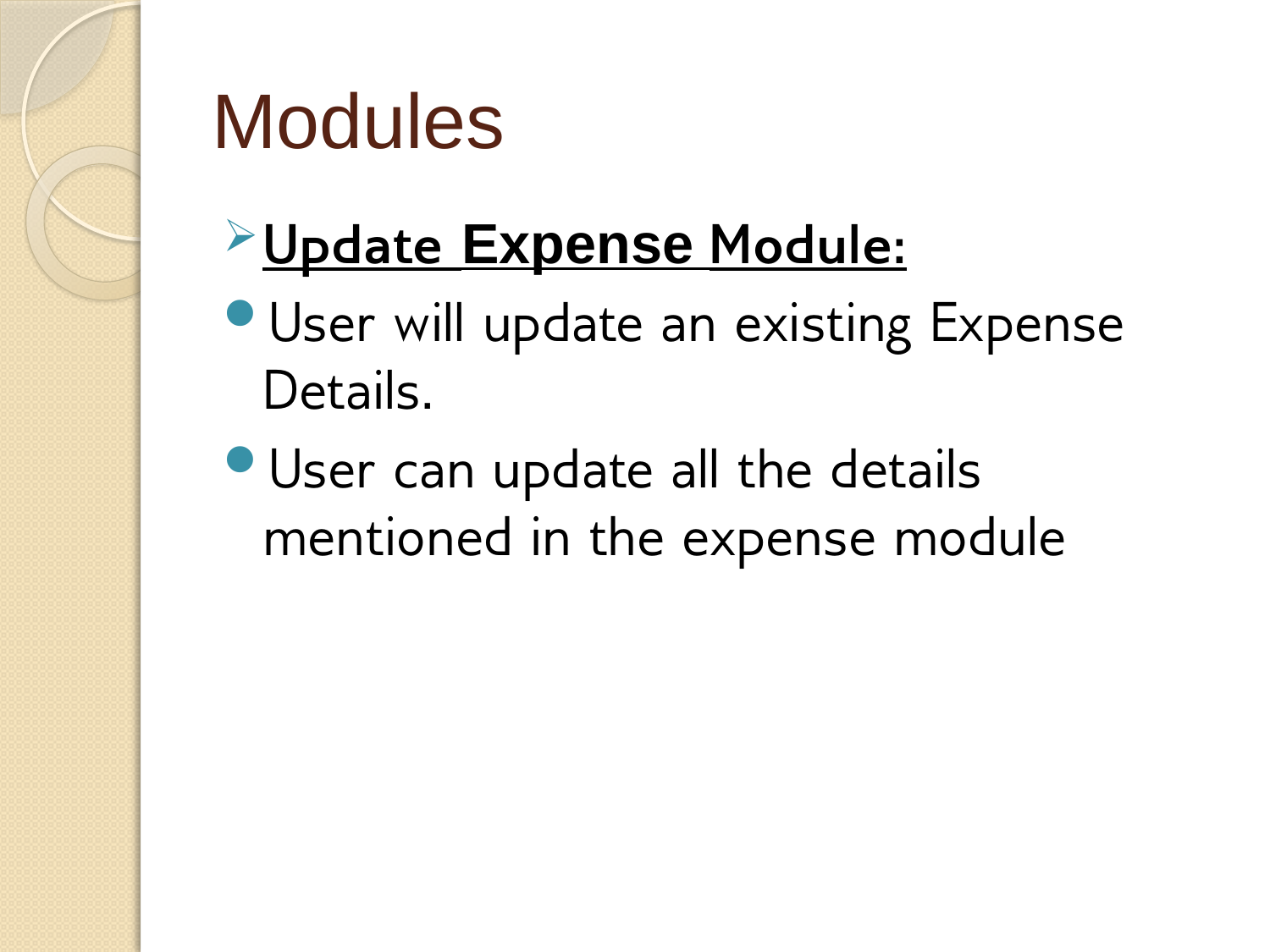

# Modules
Update Expense Module:
User will update an existing Expense Details.
User can update all the details mentioned in the expense module